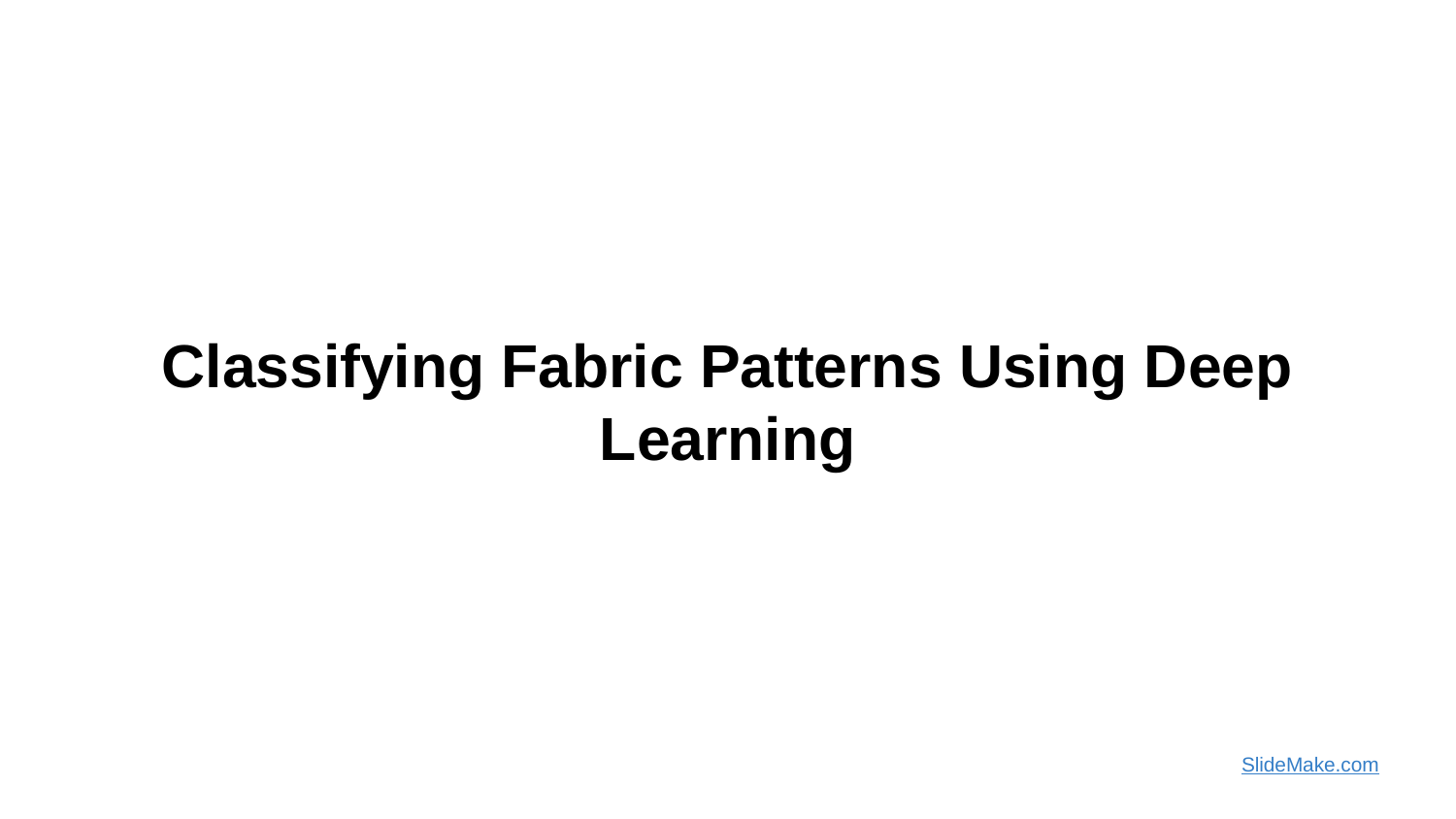

Classifying Fabric Patterns Using Deep Learning
SlideMake.com